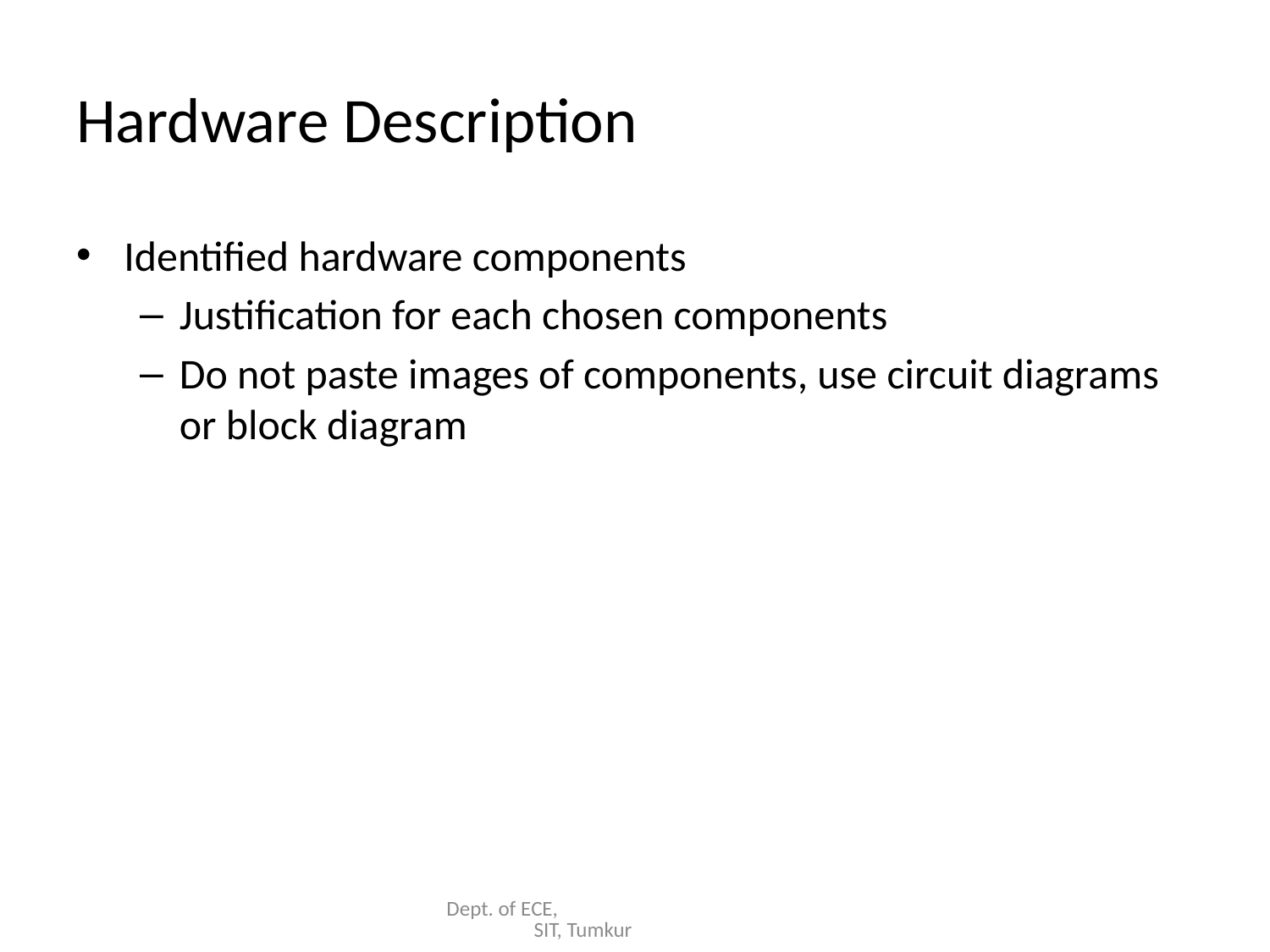

# Hardware Description
Identified hardware components
Justification for each chosen components
Do not paste images of components, use circuit diagrams or block diagram

Dept. of ECE,                                                                        SIT, Tumkur